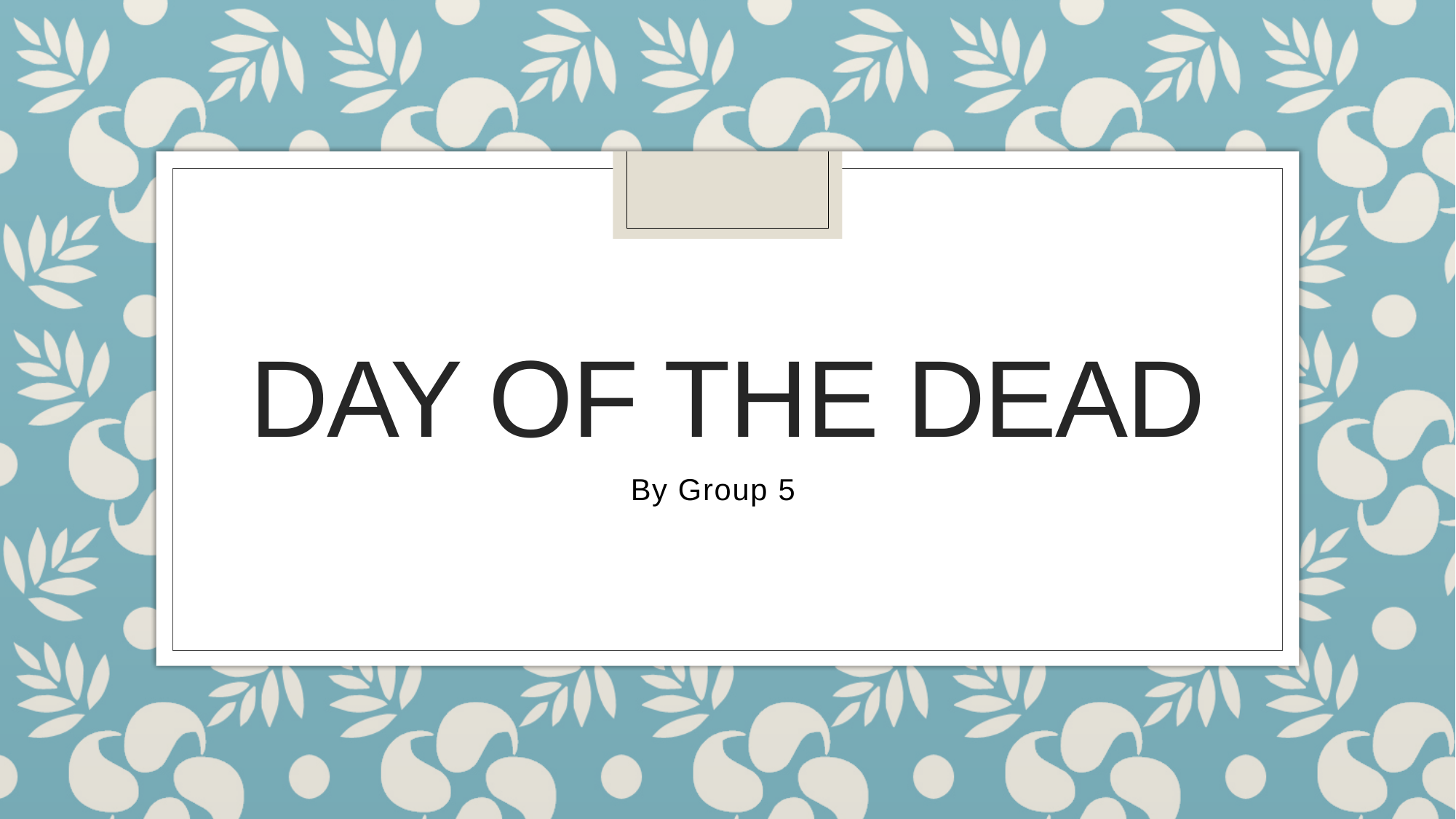

# Day OF THE DEAD
By Group 5